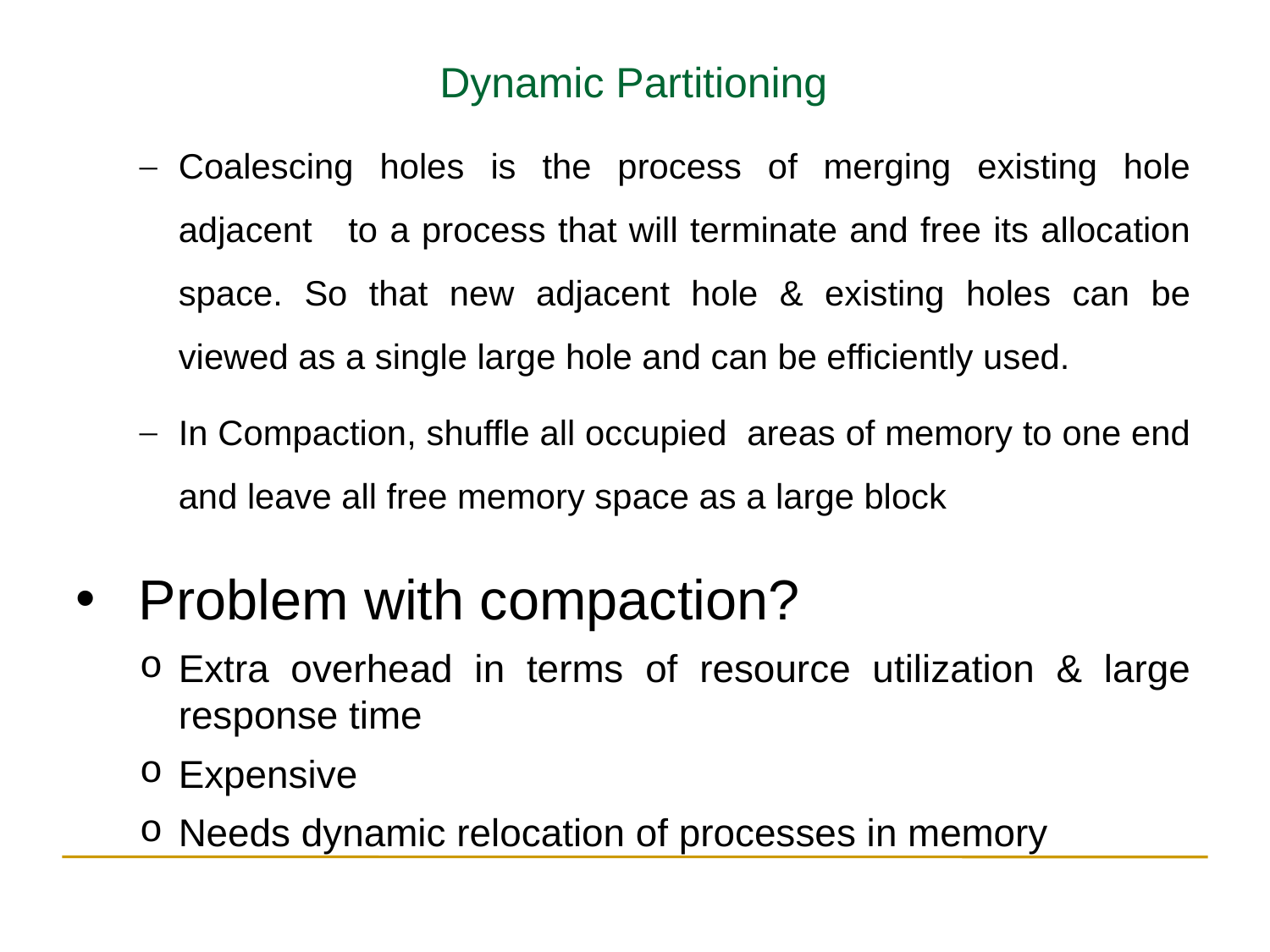

Dynamic Partitioning
Coalescing holes is the process of merging existing hole adjacent   to a process that will terminate and free its allocation space. So that new adjacent hole & existing holes can be viewed as a single large hole and can be efficiently used.
In Compaction, shuffle all occupied  areas of memory to one end and leave all free memory space as a large block
 Problem with compaction?
Extra overhead in terms of resource utilization & large response time
Expensive
Needs dynamic relocation of processes in memory